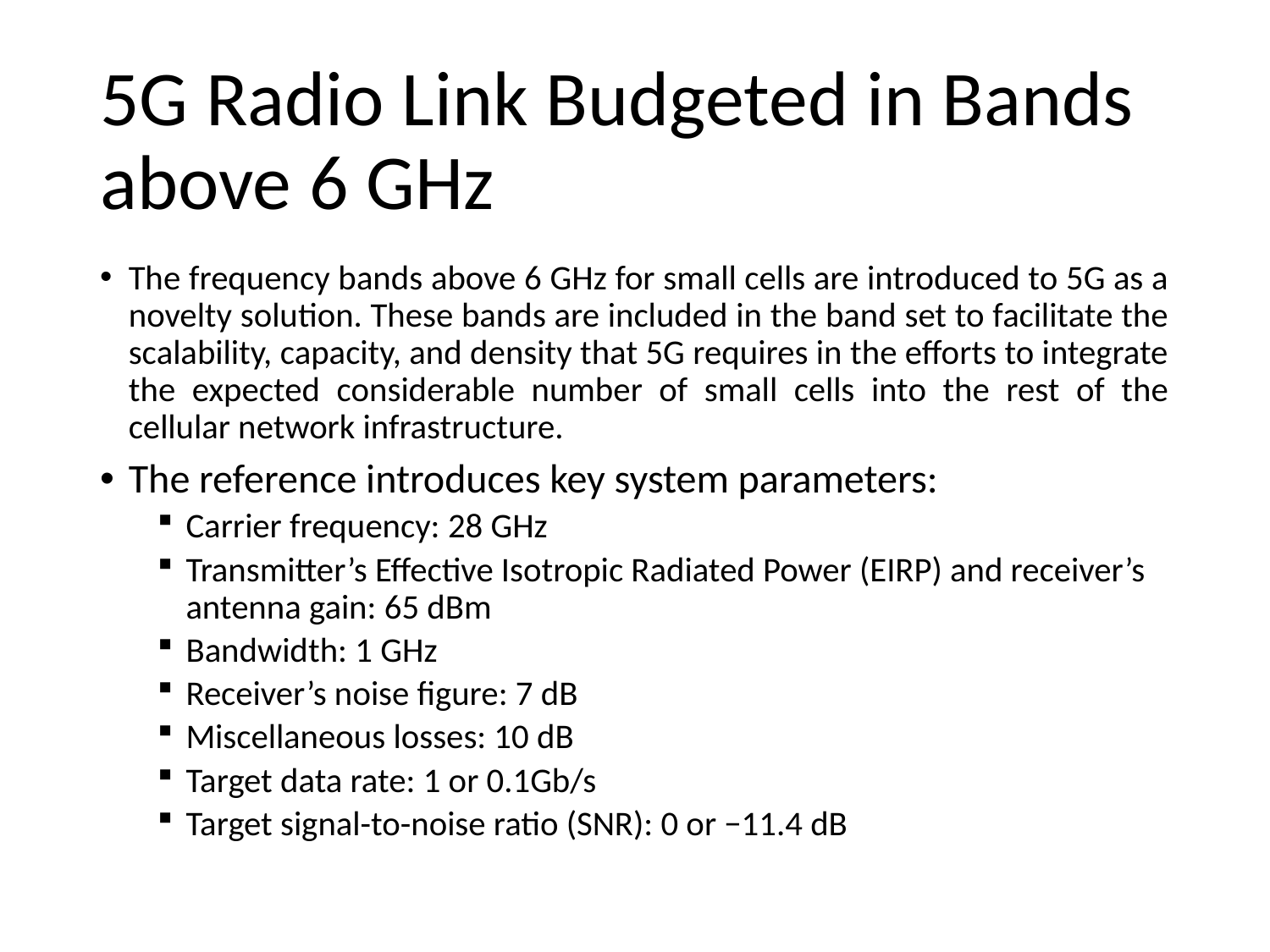

# 5G Radio Link Budgeted in Bands above 6 GHz
The frequency bands above 6 GHz for small cells are introduced to 5G as a novelty solution. These bands are included in the band set to facilitate the scalability, capacity, and density that 5G requires in the efforts to integrate the expected considerable number of small cells into the rest of the cellular network infrastructure.
The reference introduces key system parameters:
Carrier frequency: 28 GHz
Transmitter’s Effective Isotropic Radiated Power (EIRP) and receiver’s antenna gain: 65 dBm
Bandwidth: 1 GHz
Receiver’s noise figure: 7 dB
Miscellaneous losses: 10 dB
Target data rate: 1 or 0.1Gb/s
Target signal-to-noise ratio (SNR): 0 or −11.4 dB